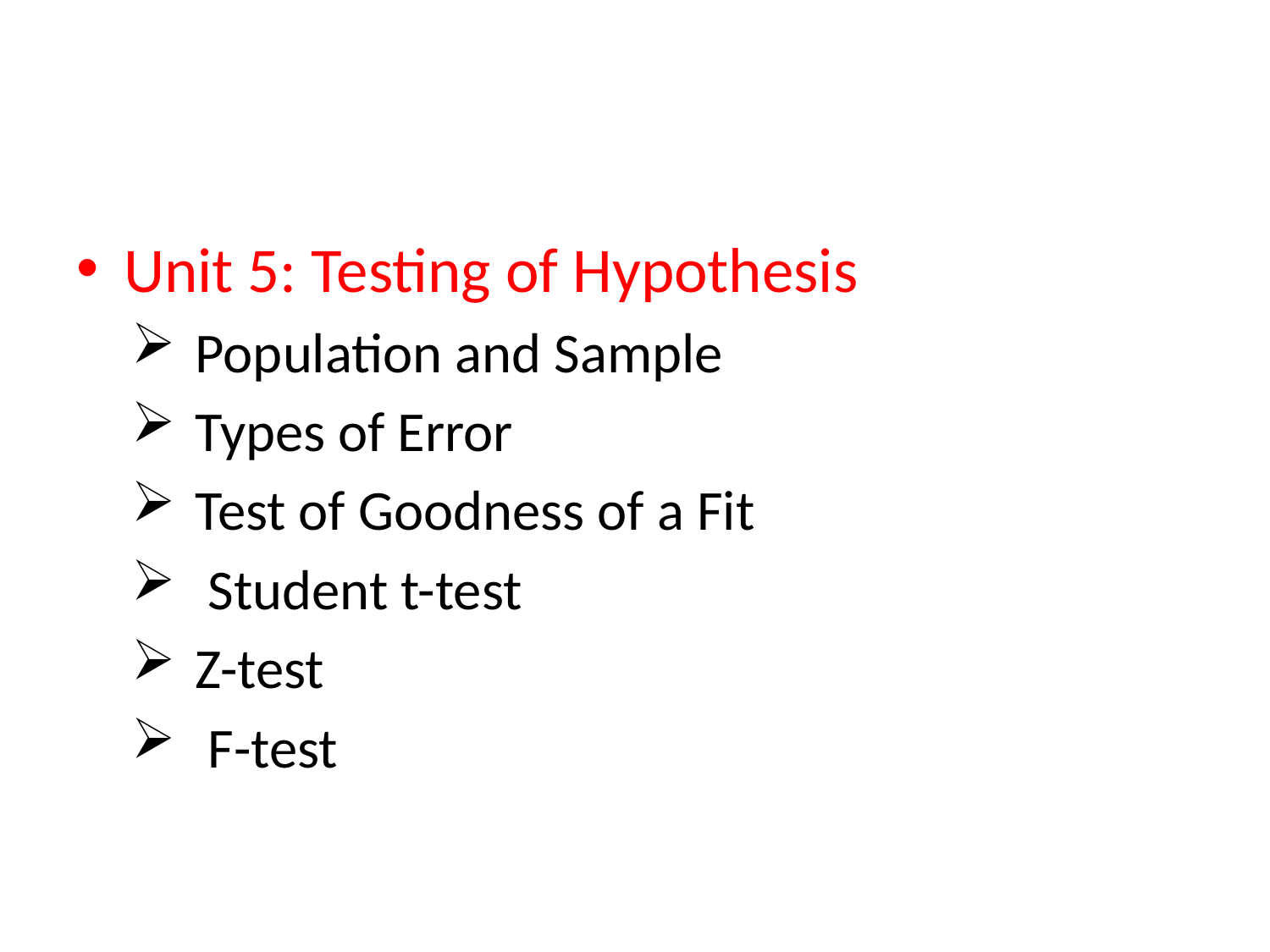

Unit 5: Testing of Hypothesis
Population and Sample
Types of Error
Test of Goodness of a Fit
 Student t-test
Z-test
 F-test